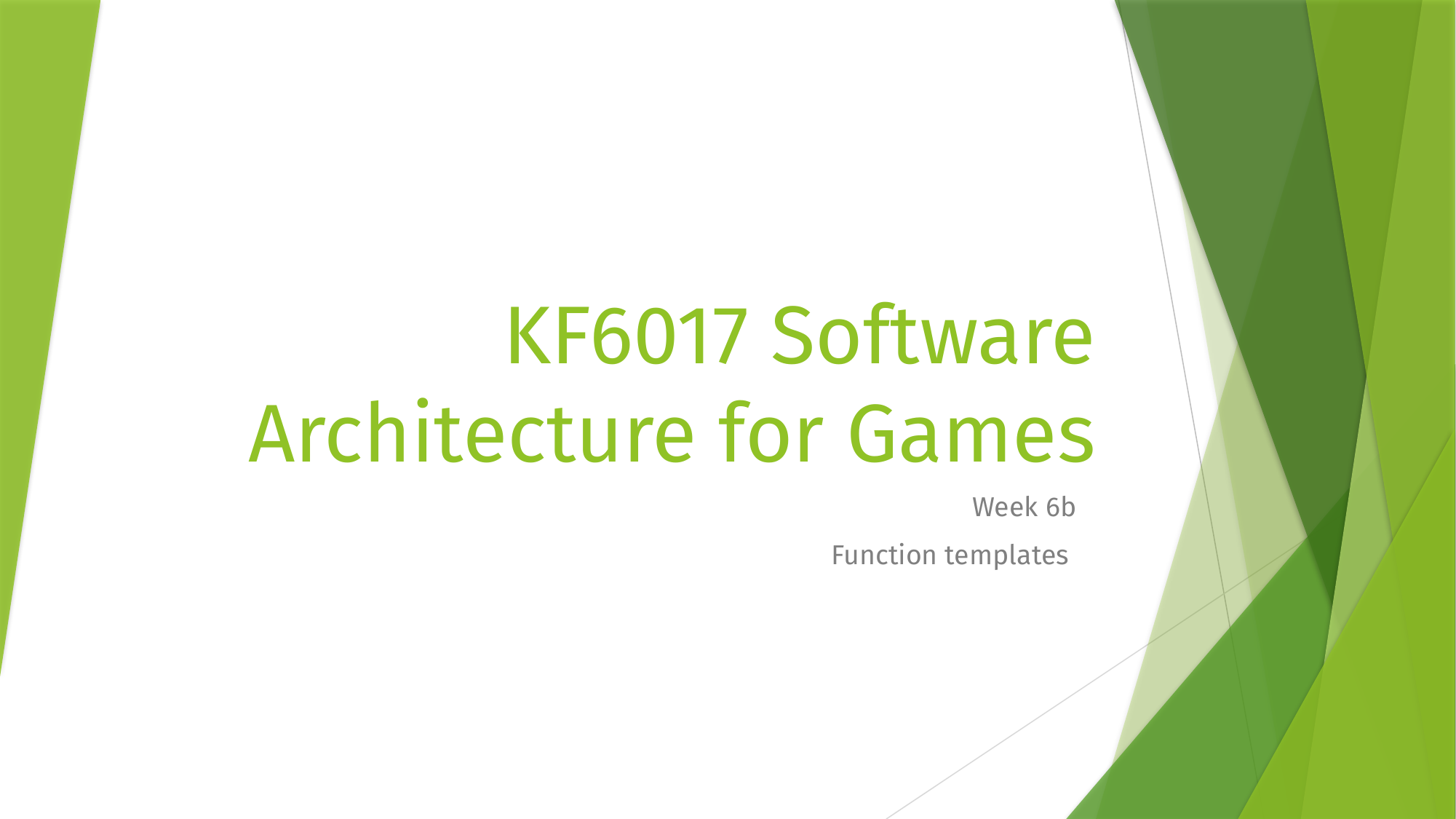

# KF6017 Software Architecture for Games
Week 6b
Function templates